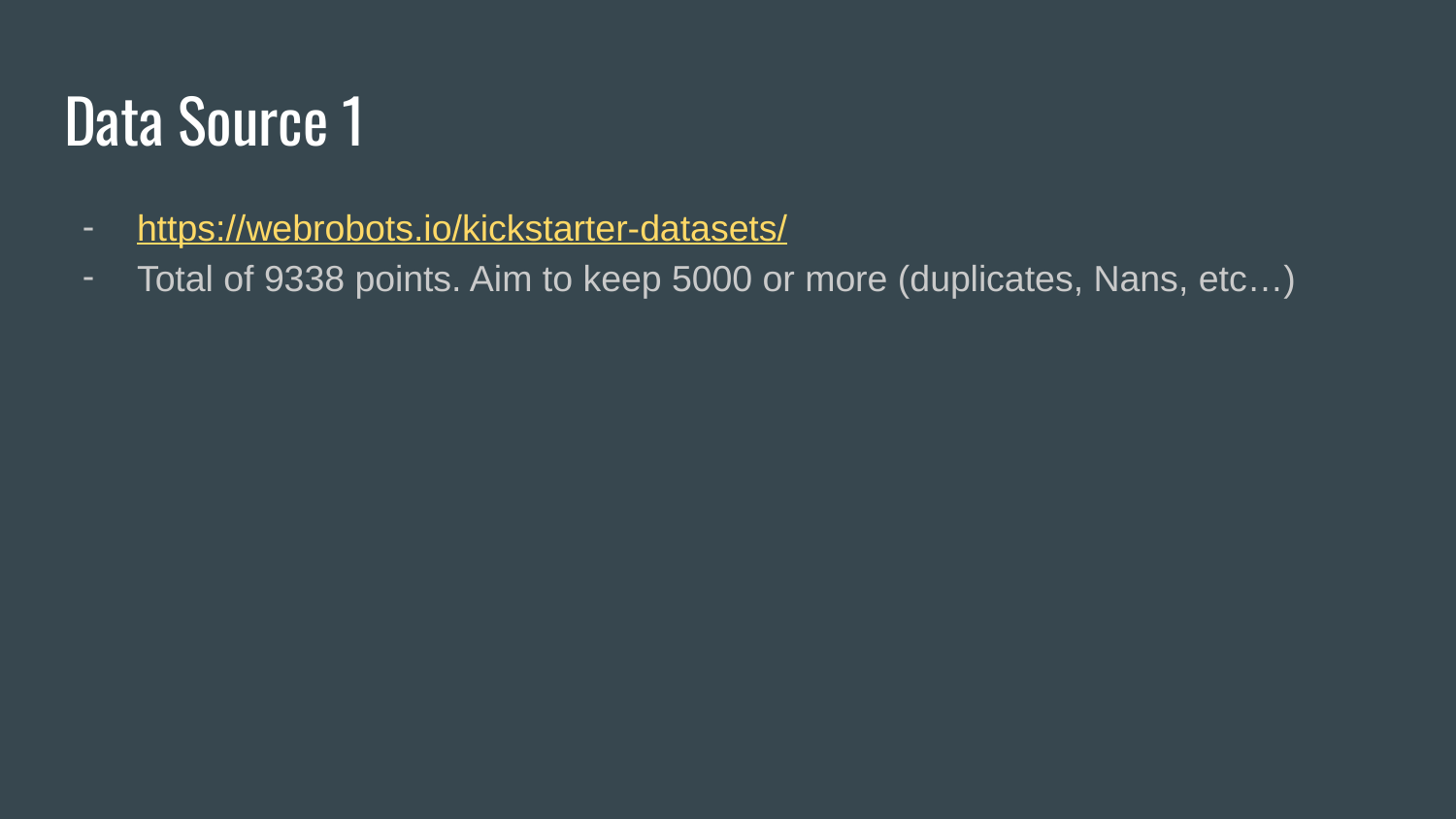

# Data Source 1
https://webrobots.io/kickstarter-datasets/
Total of 9338 points. Aim to keep 5000 or more (duplicates, Nans, etc…)